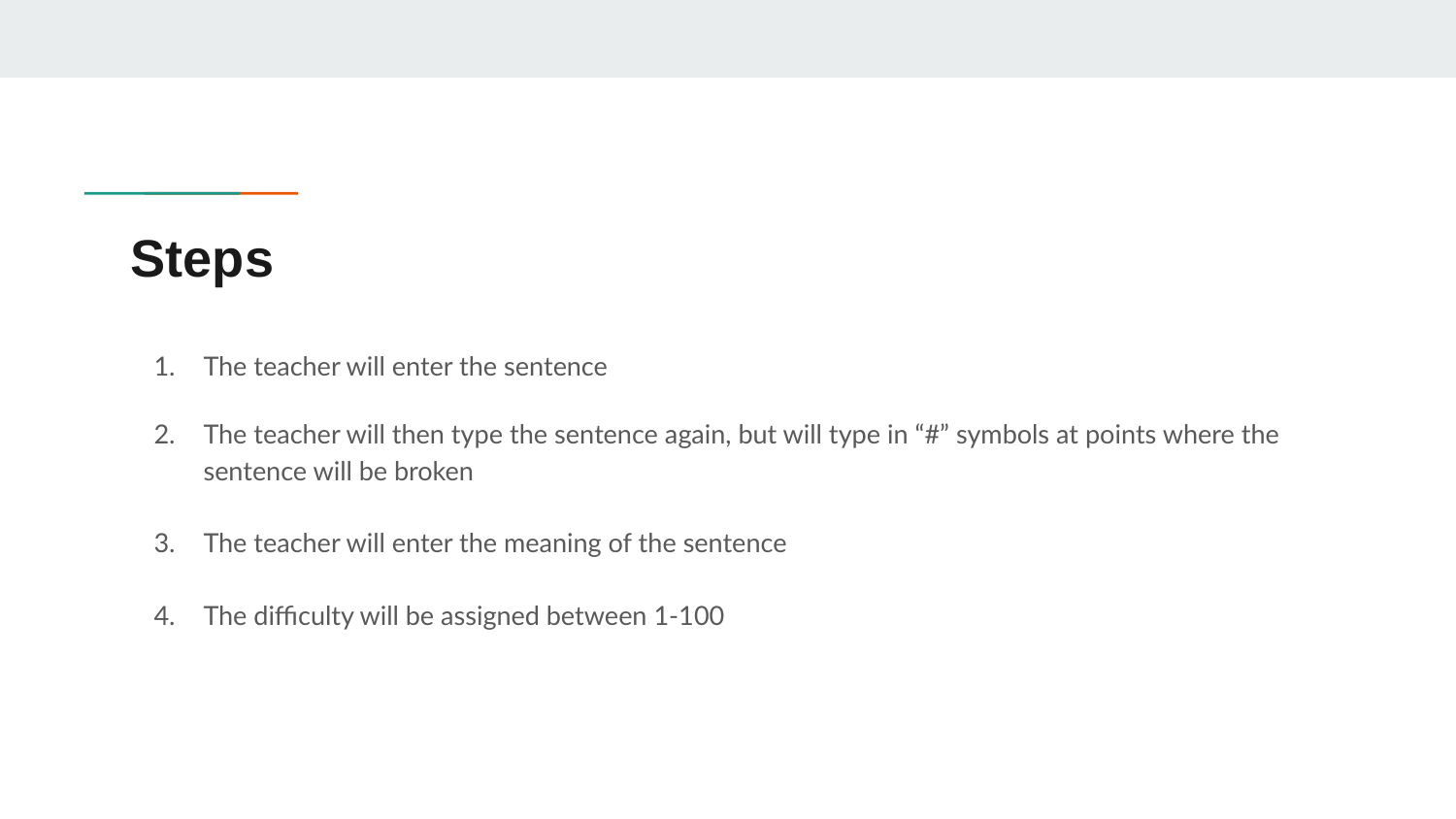

# Steps
The teacher will enter the sentence
The teacher will then type the sentence again, but will type in “#” symbols at points where the sentence will be broken
The teacher will enter the meaning of the sentence
The difficulty will be assigned between 1-100